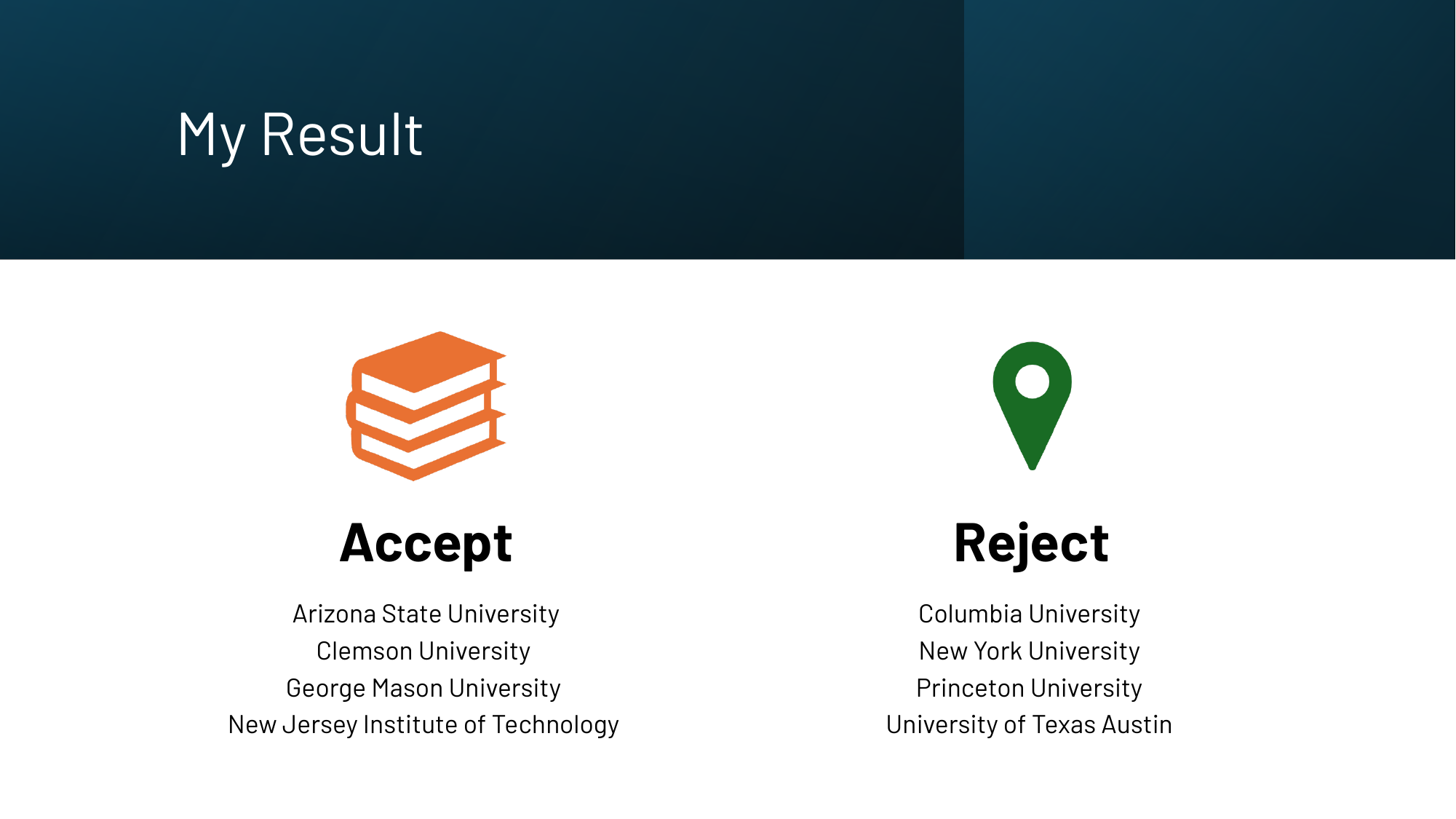

# My Result
Accept
Arizona State University
Clemson University
George Mason University
New Jersey Institute of Technology
Reject
Columbia University
New York University
Princeton University
University of Texas Austin